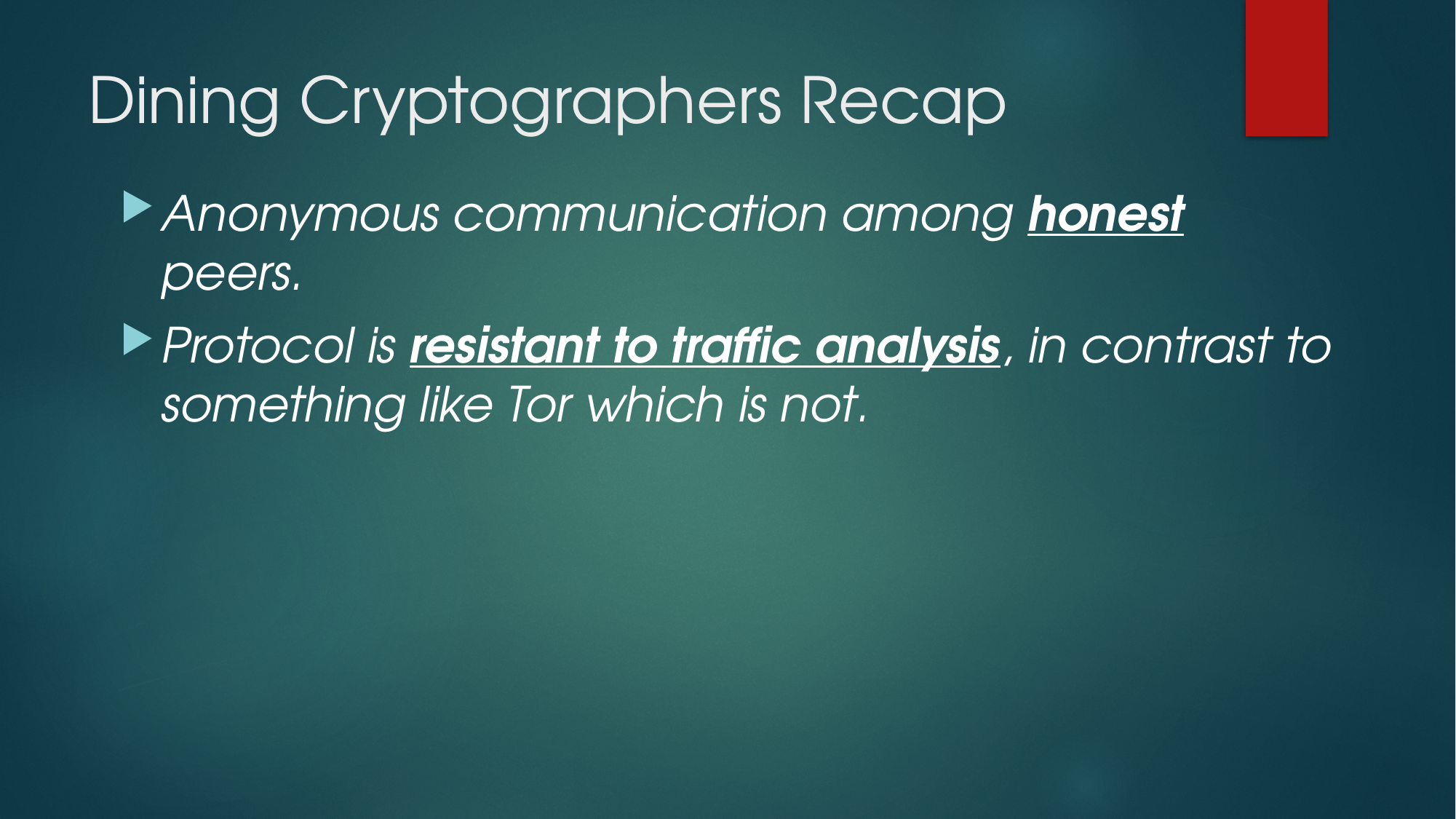

# Dining Cryptographers Recap
Anonymous communication among honest peers.
Protocol is resistant to traffic analysis, in contrast to something like Tor which is not.